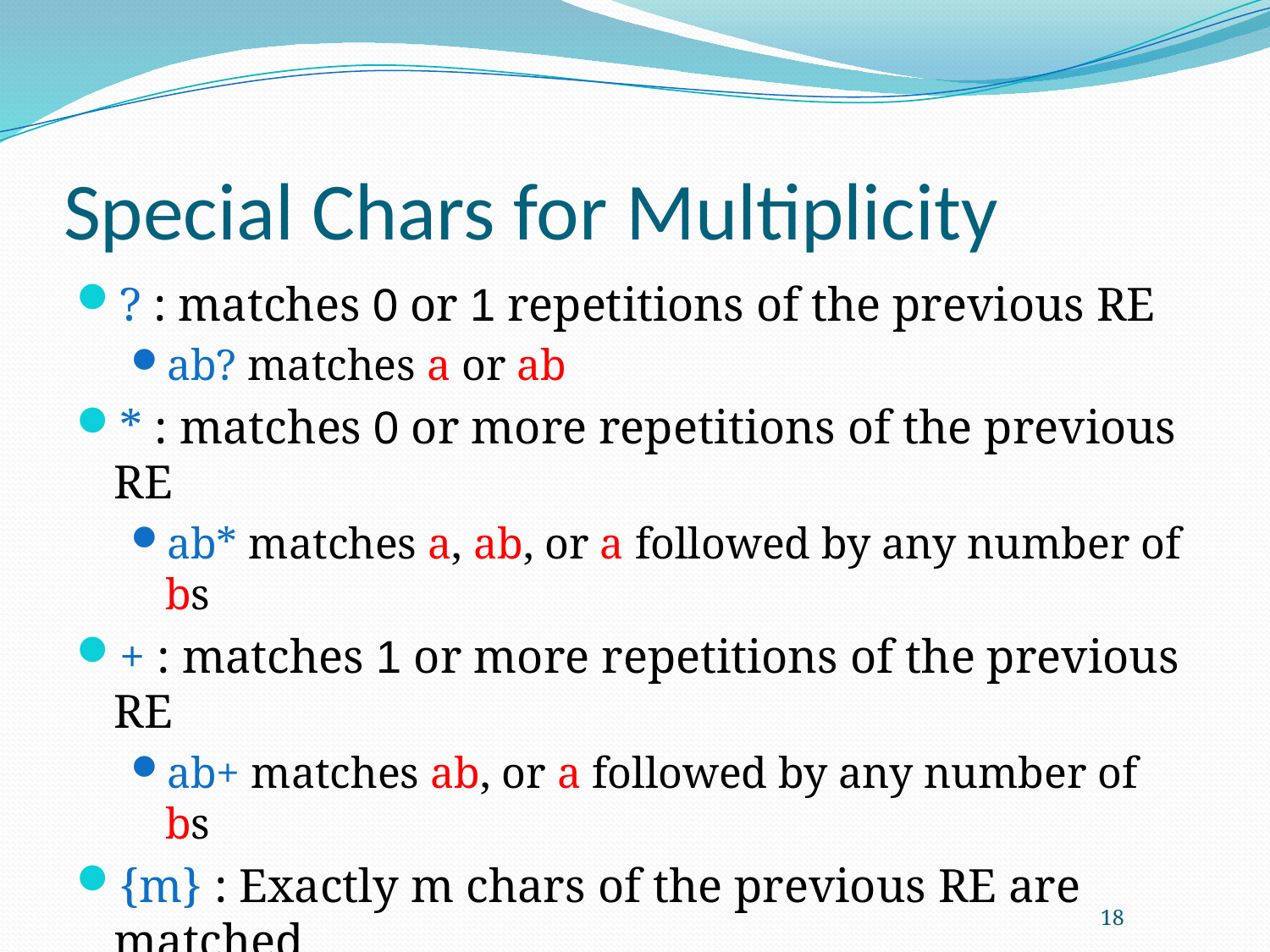

# Special Chars for Multiplicity
? : matches 0 or 1 repetitions of the previous RE
ab? matches a or ab
* : matches 0 or more repetitions of the previous RE
ab* matches a, ab, or a followed by any number of bs
+ : matches 1 or more repetitions of the previous RE
ab+ matches ab, or a followed by any number of bs
{m} : Exactly m chars of the previous RE are matched
ab{5} matches abbbbb
{m,n} : m to n repetitions of the previous RE
18